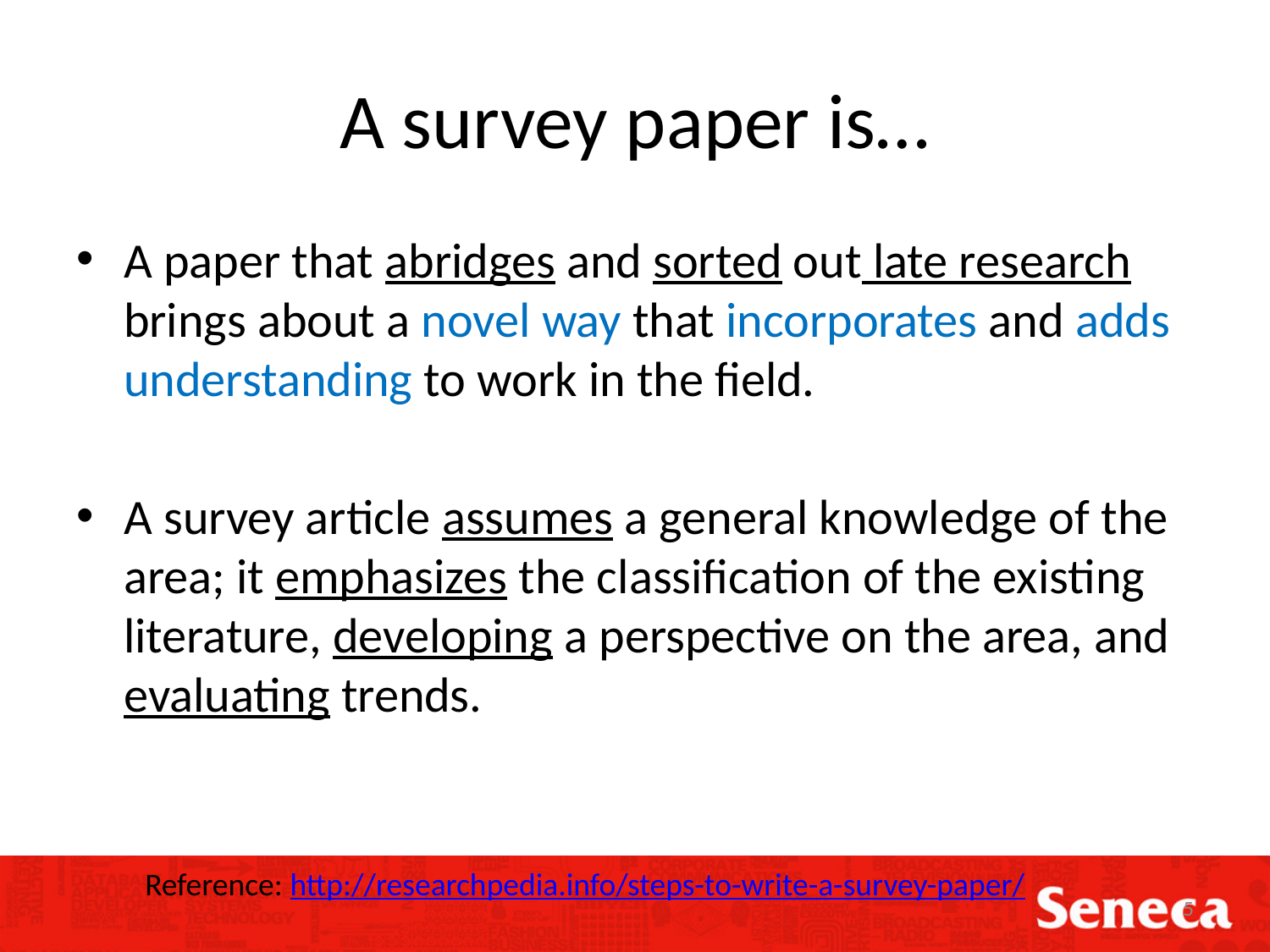

# A survey paper is…
A paper that abridges and sorted out late research brings about a novel way that incorporates and adds understanding to work in the field.

A survey article assumes a general knowledge of the area; it emphasizes the classification of the existing literature, developing a perspective on the area, and evaluating trends.

Reference: http://researchpedia.info/steps-to-write-a-survey-paper/
5